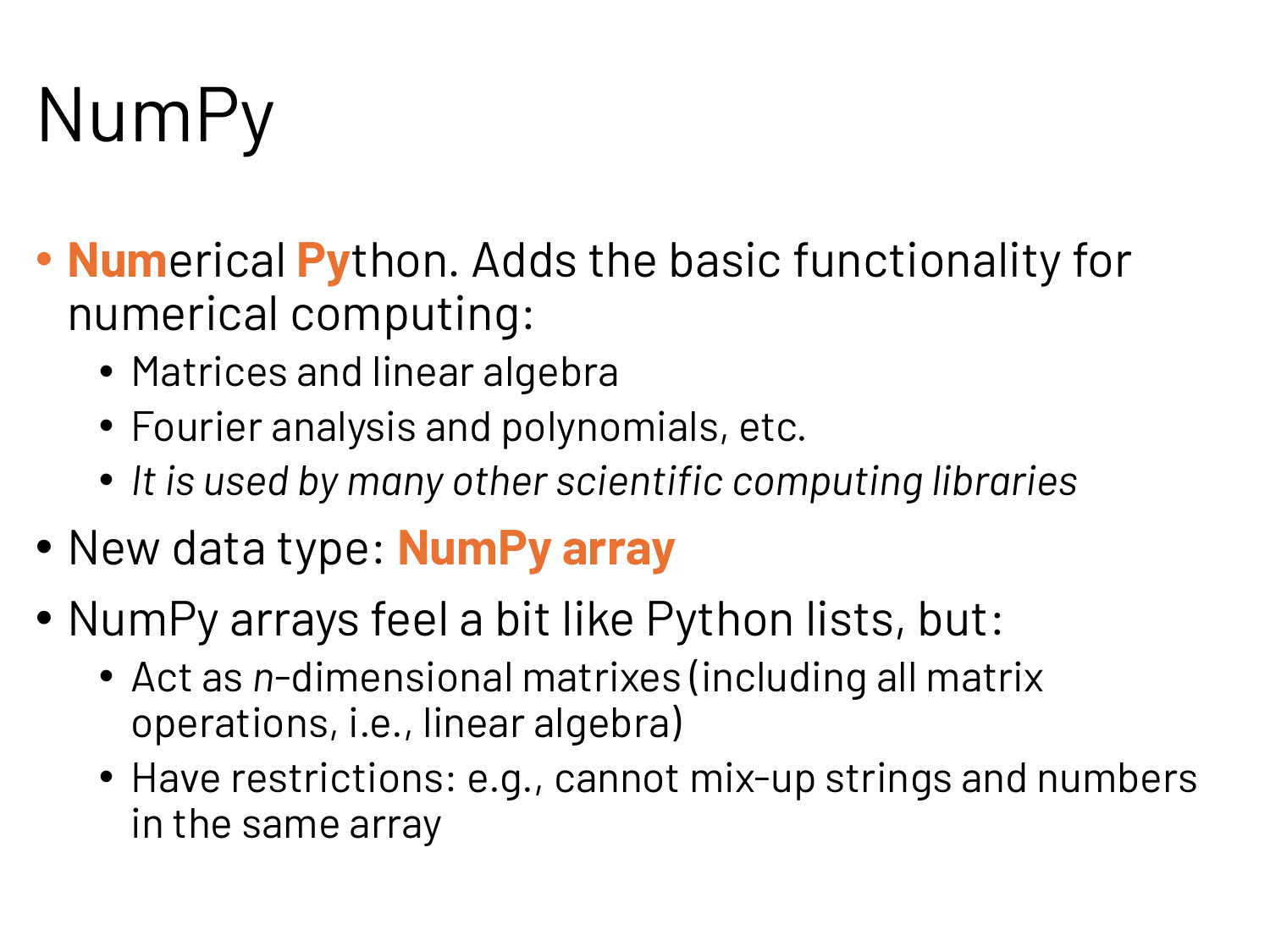

# NumPy
Numerical Python. Adds the basic functionality for numerical computing:
Matrices and linear algebra
Fourier analysis and polynomials, etc.
It is used by many other scientific computing libraries
New data type: NumPy array
NumPy arrays feel a bit like Python lists, but:
Act as n-dimensional matrixes (including all matrix operations, i.e., linear algebra)
Have restrictions: e.g., cannot mix-up strings and numbers in the same array